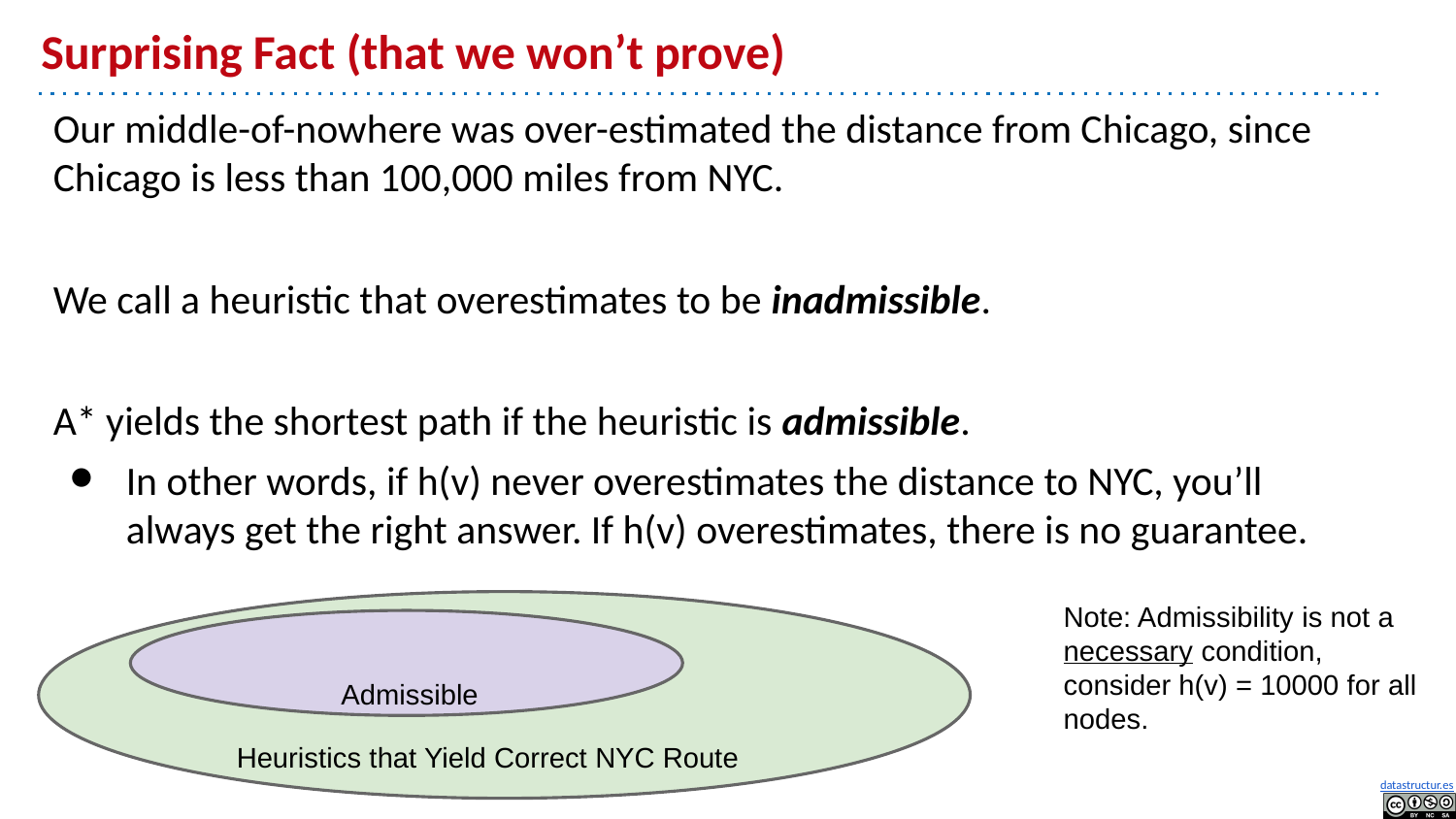

# Surprising Fact (that we won’t prove)
Our middle-of-nowhere was over-estimated the distance from Chicago, since Chicago is less than 100,000 miles from NYC.

We call a heuristic that overestimates to be inadmissible.

A* yields the shortest path if the heuristic is admissible.
In other words, if h(v) never overestimates the distance to NYC, you’ll always get the right answer. If h(v) overestimates, there is no guarantee.

Note: Admissibility is not a necessary condition, consider h(v) = 10000 for all nodes.

Admissible
Heuristics that Yield Correct NYC Route